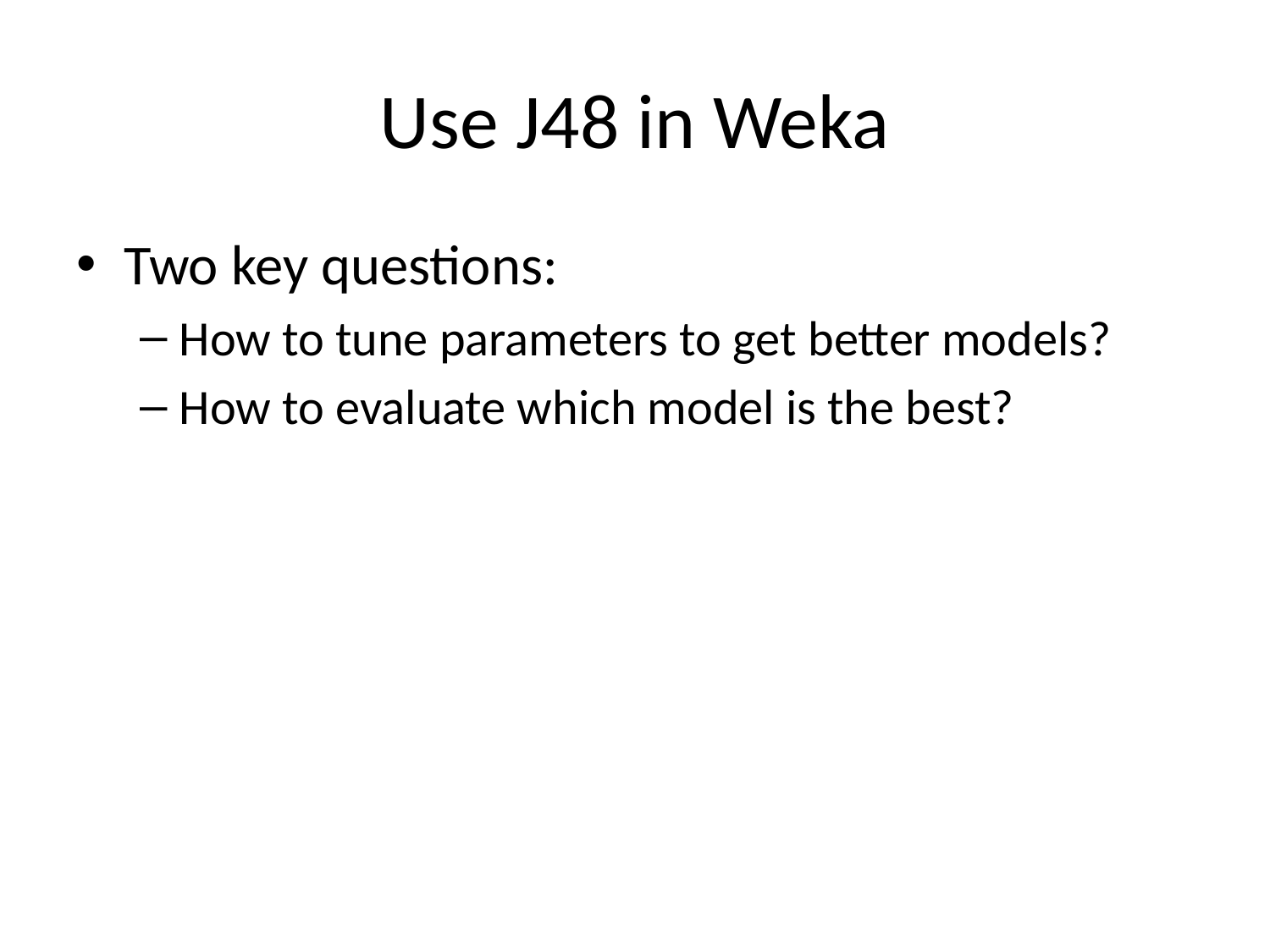

# Use J48 in Weka
Two key questions:
How to tune parameters to get better models?
How to evaluate which model is the best?